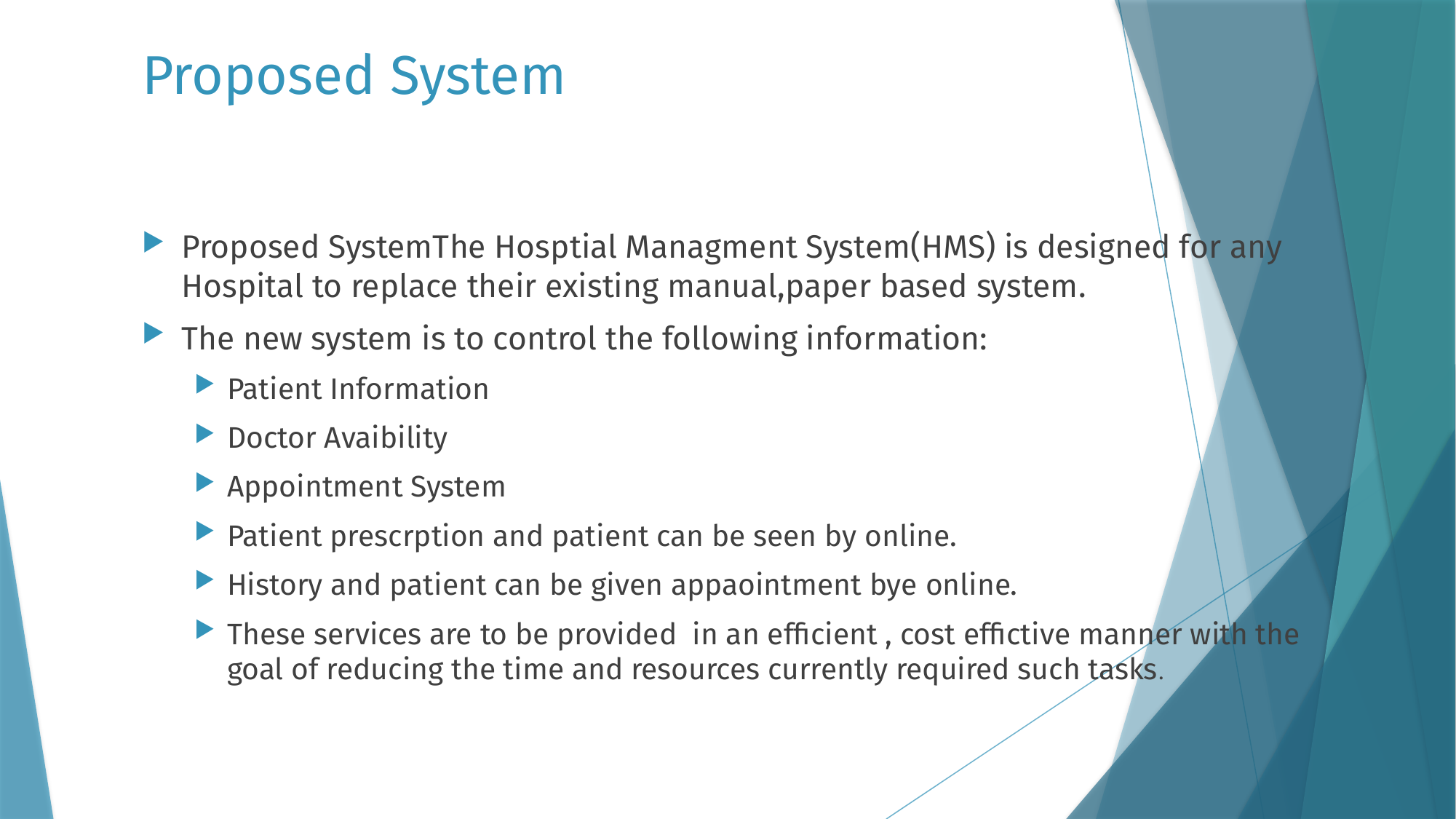

# Proposed System
Proposed SystemThe Hosptial Managment System(HMS) is designed for any Hospital to replace their existing manual,paper based system.
The new system is to control the following information:
Patient Information
Doctor Avaibility
Appointment System
Patient prescrption and patient can be seen by online.
History and patient can be given appaointment bye online.
These services are to be provided  in an efficient , cost effictive manner with the goal of reducing the time and resources currently required such tasks.